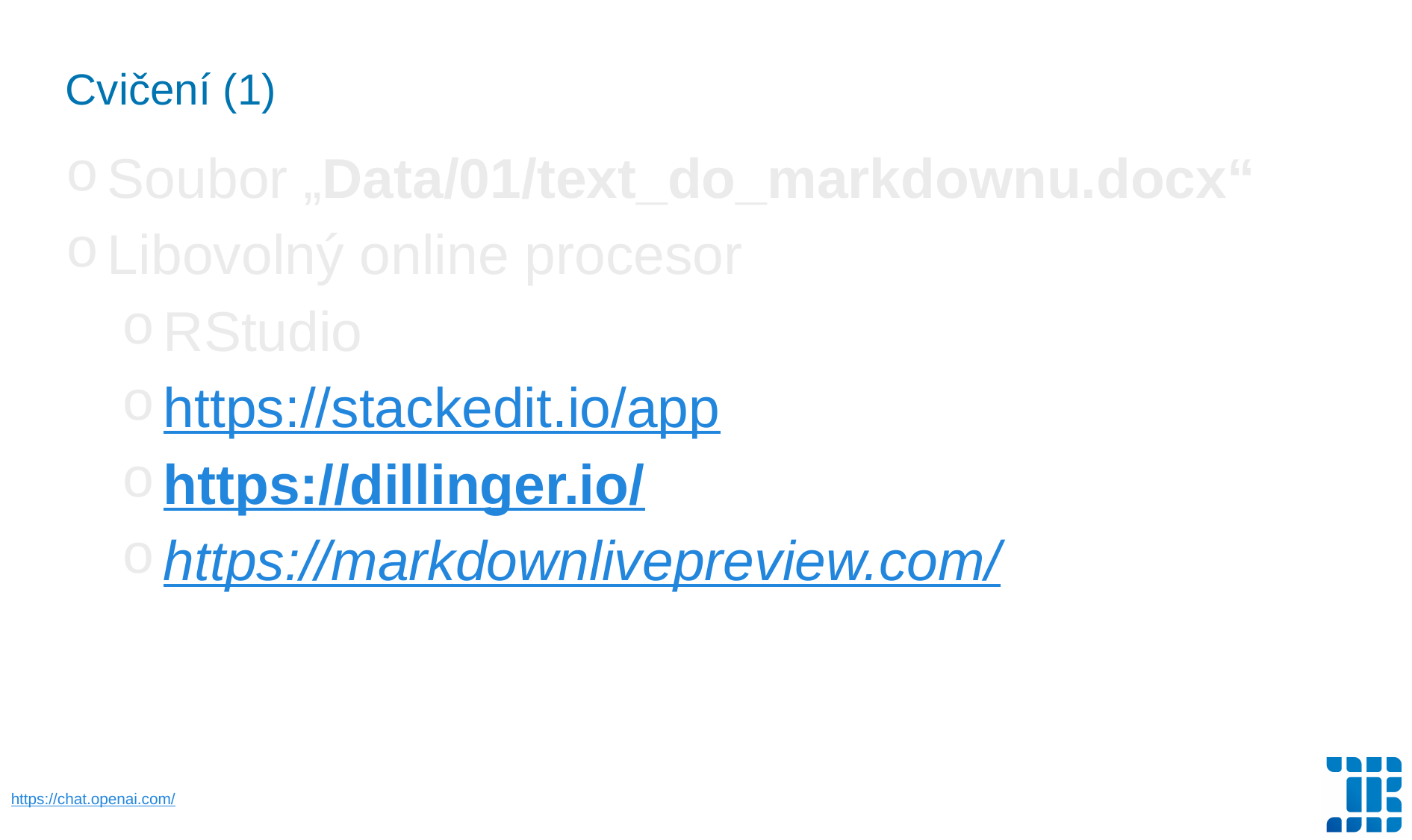

Cvičení (1)
Soubor „Data/01/text_do_markdownu.docx“
Libovolný online procesor
RStudio
https://stackedit.io/app
https://dillinger.io/
https://markdownlivepreview.com/

https://chat.openai.com/